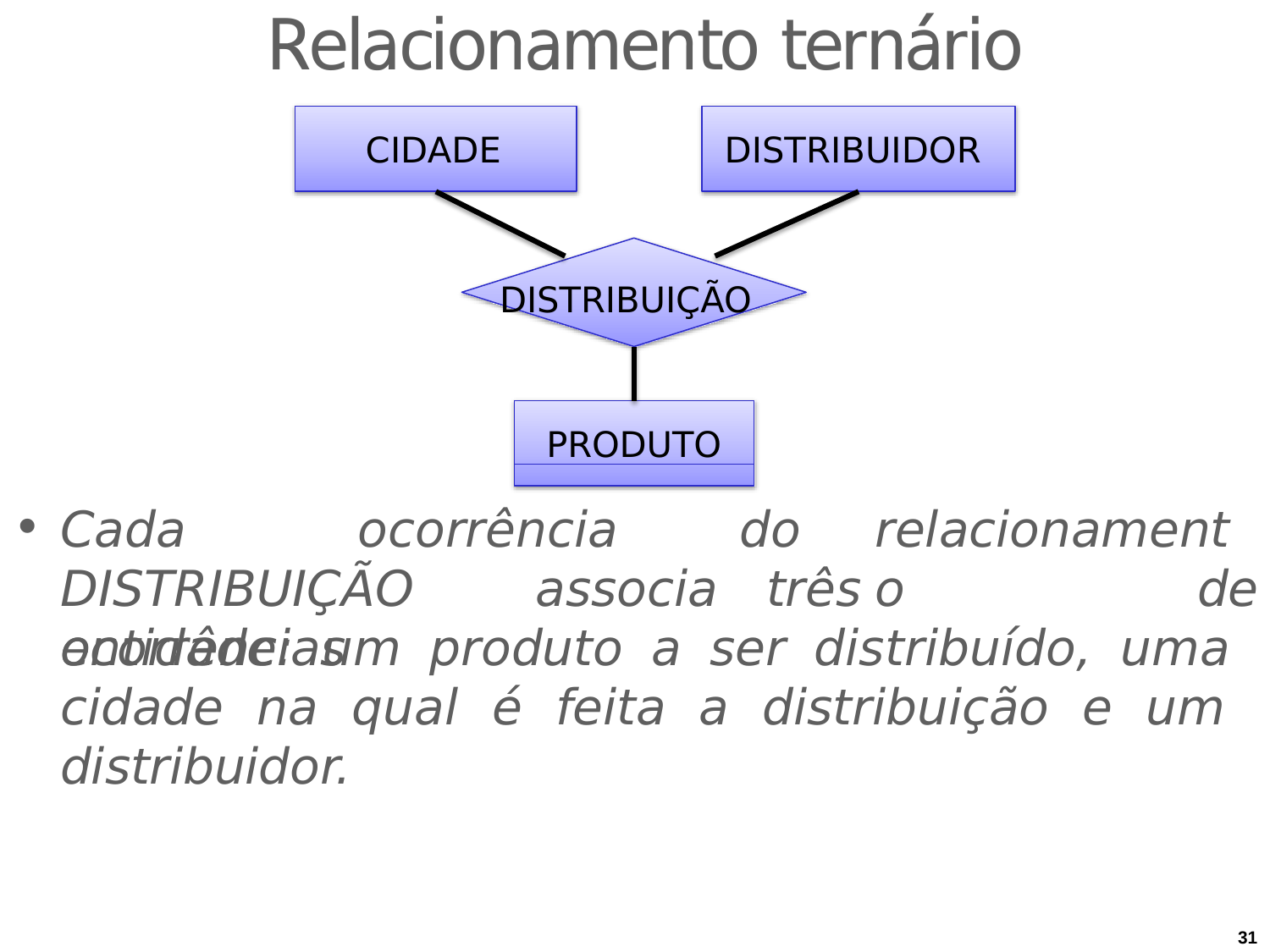

# Relacionamento ternário

CIDADE	DISTRIBUIDOR

DISTRIBUIÇÃO

PRODUTO

Cada	ocorrência	do
DISTRIBUIÇÃO	associa	três	ocorrências
relacionamento
de
entidade: um produto a ser distribuído, uma  cidade na qual é feita a distribuição e um  distribuidor.
31